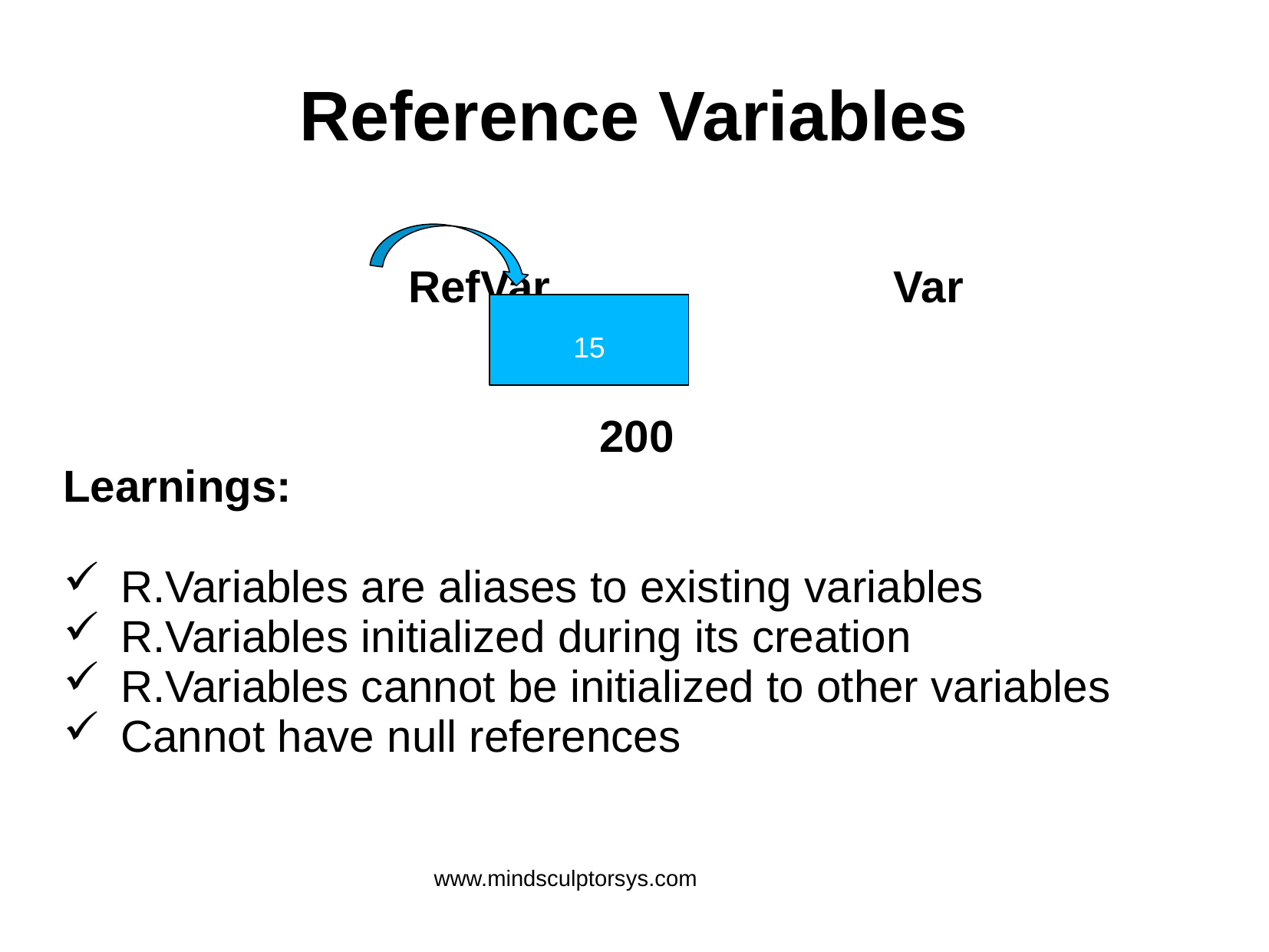

# Reference Variables

			RefVar		     	  Var

                                           200
Learnings:

R.Variables are aliases to existing variables
R.Variables initialized during its creation
R.Variables cannot be initialized to other variables
Cannot have null references

         15
www.mindsculptorsys.com